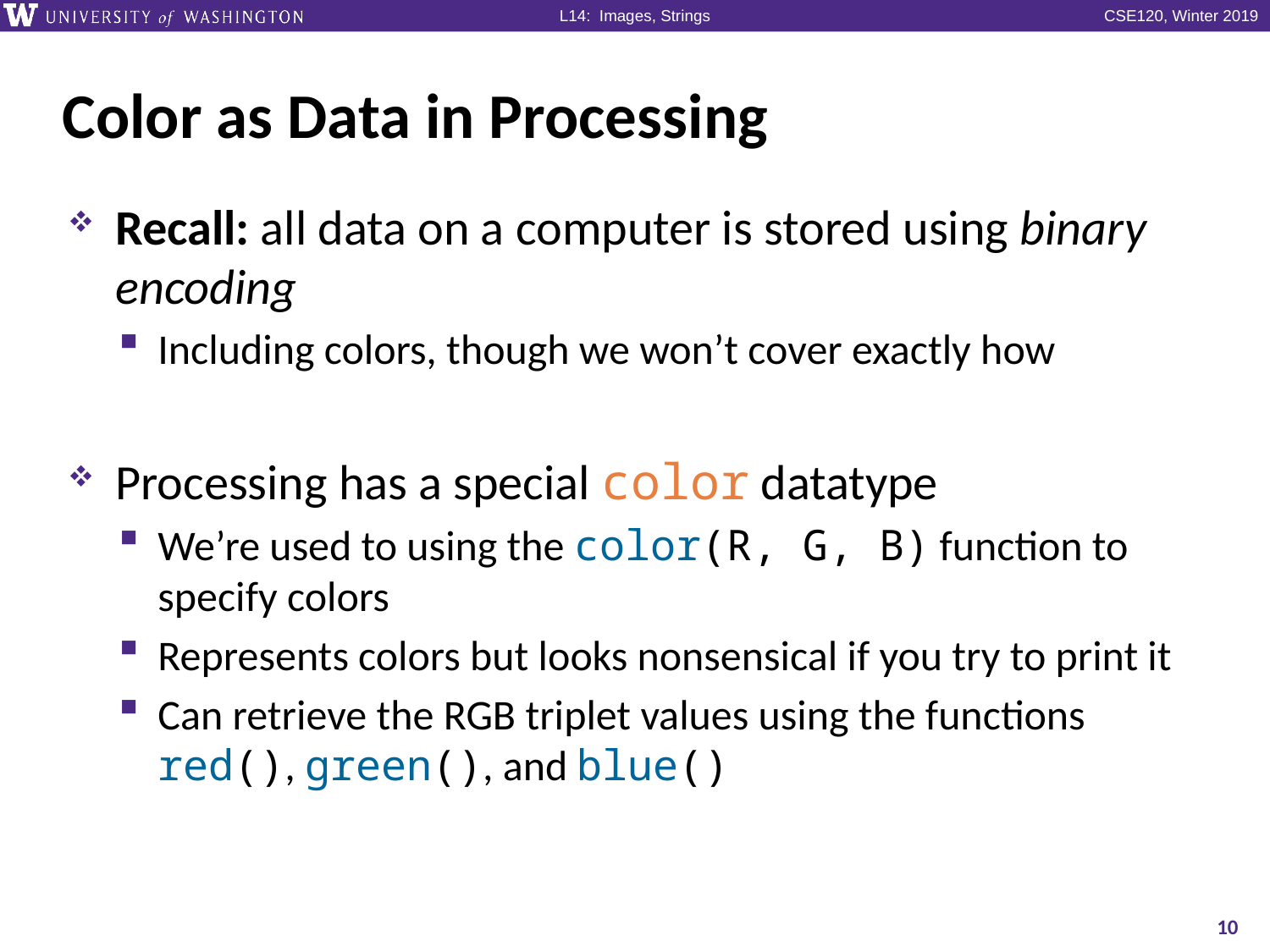

# Color as Data in Processing
Recall: all data on a computer is stored using binary encoding
Including colors, though we won’t cover exactly how

Processing has a special color datatype
We’re used to using the color(R, G, B) function to specify colors
Represents colors but looks nonsensical if you try to print it
Can retrieve the RGB triplet values using the functions red(), green(), and blue()
10